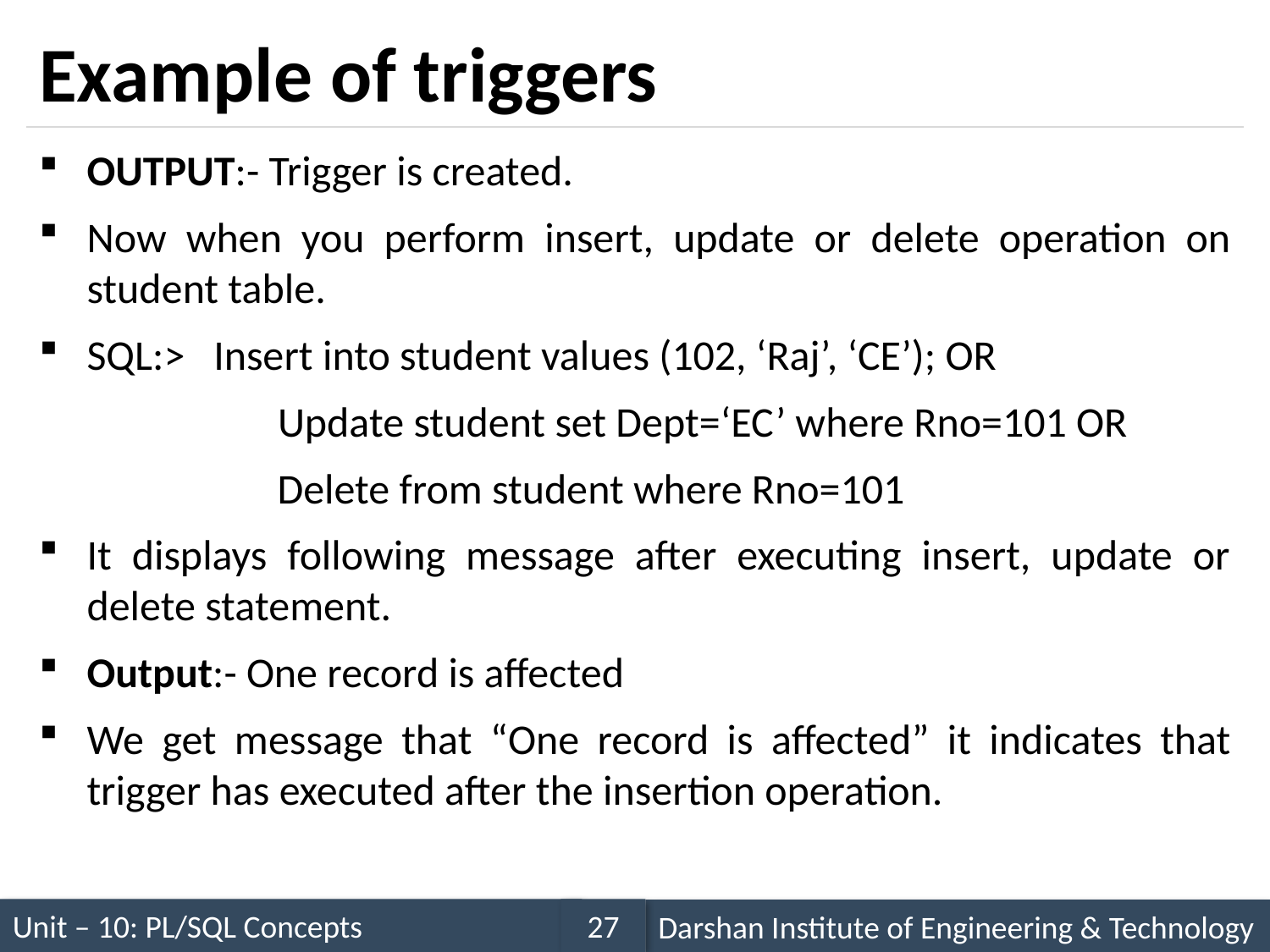

# Example of triggers
OUTPUT:- Trigger is created.
Now when you perform insert, update or delete operation on student table.
SQL:>   Insert into student values (102, ‘Raj’, ‘CE’); OR
	      Update student set Dept=‘EC’ where Rno=101 OR
	     Delete from student where Rno=101
It displays following message after executing insert, update or delete statement.
Output:- One record is affected
We get message that “One record is affected” it indicates that trigger has executed after the insertion operation.